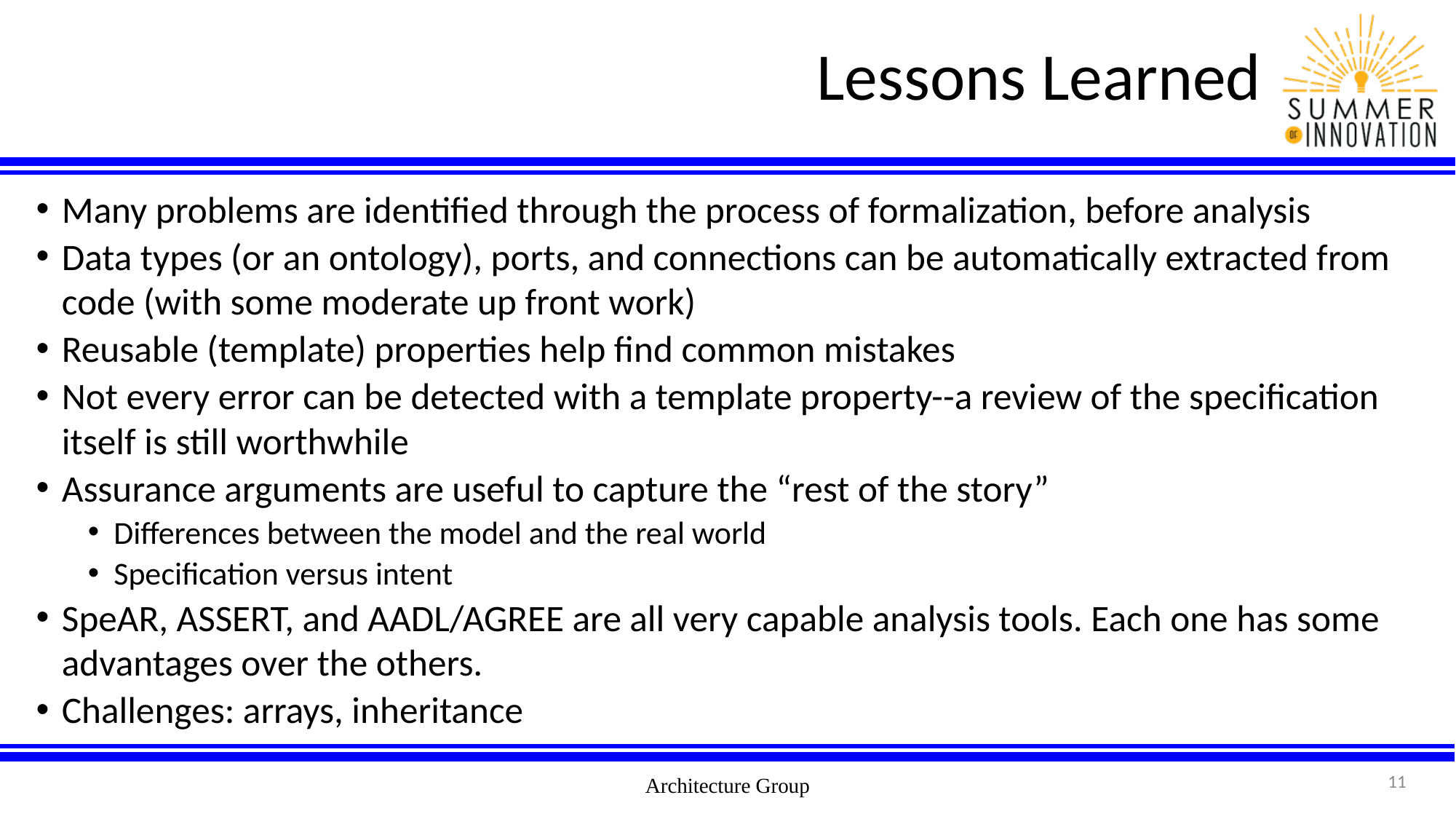

# Lessons Learned
Many problems are identified through the process of formalization, before analysis
Data types (or an ontology), ports, and connections can be automatically extracted from code (with some moderate up front work)
Reusable (template) properties help find common mistakes
Not every error can be detected with a template property--a review of the specification itself is still worthwhile
Assurance arguments are useful to capture the “rest of the story”
Differences between the model and the real world
Specification versus intent
SpeAR, ASSERT, and AADL/AGREE are all very capable analysis tools. Each one has some advantages over the others.
Challenges: arrays, inheritance

11
Architecture Group